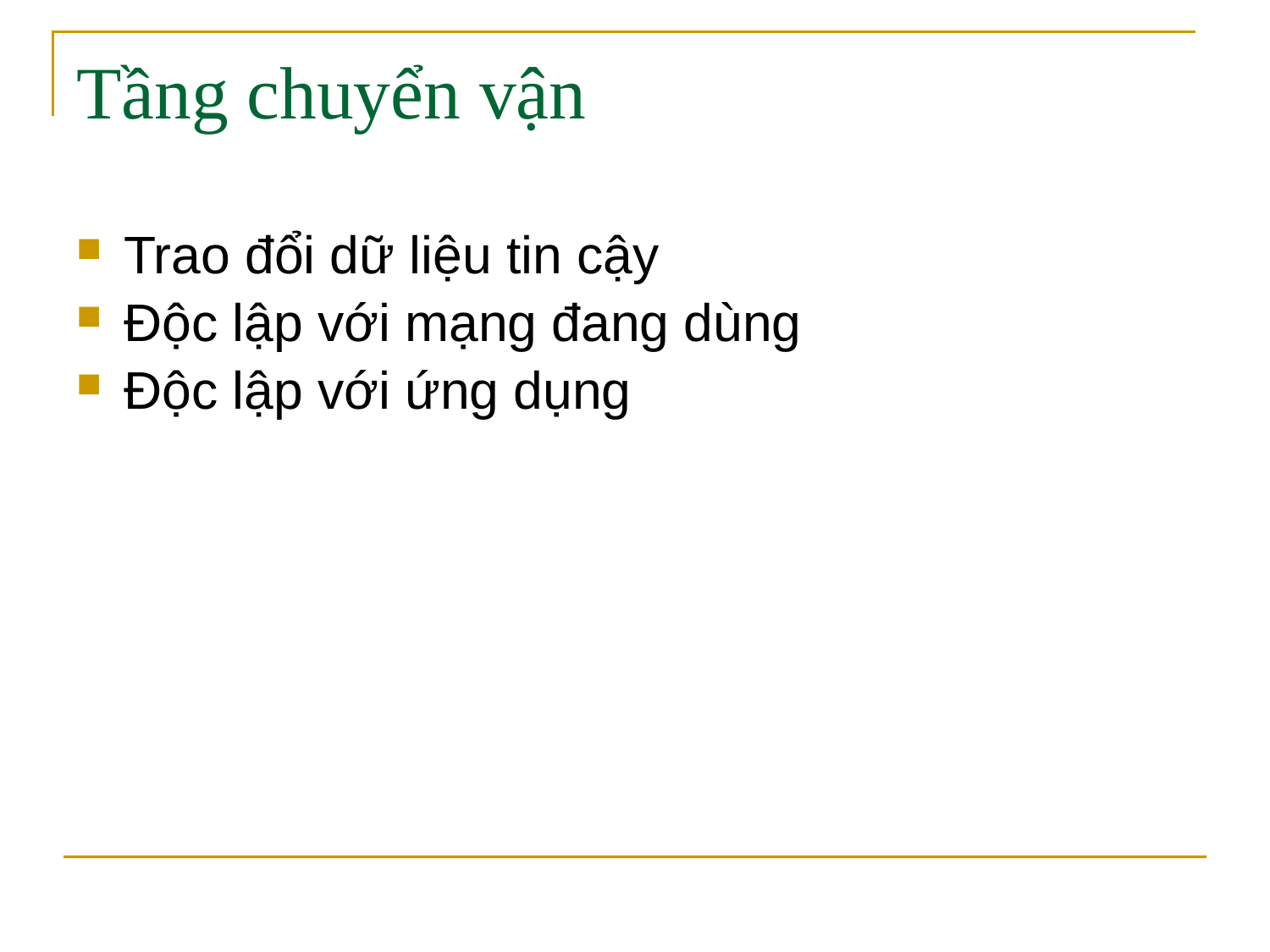

# Tầng chuyển vận
Trao đổi dữ liệu tin cậy
Độc lập với mạng đang dùng
Độc lập với ứng dụng